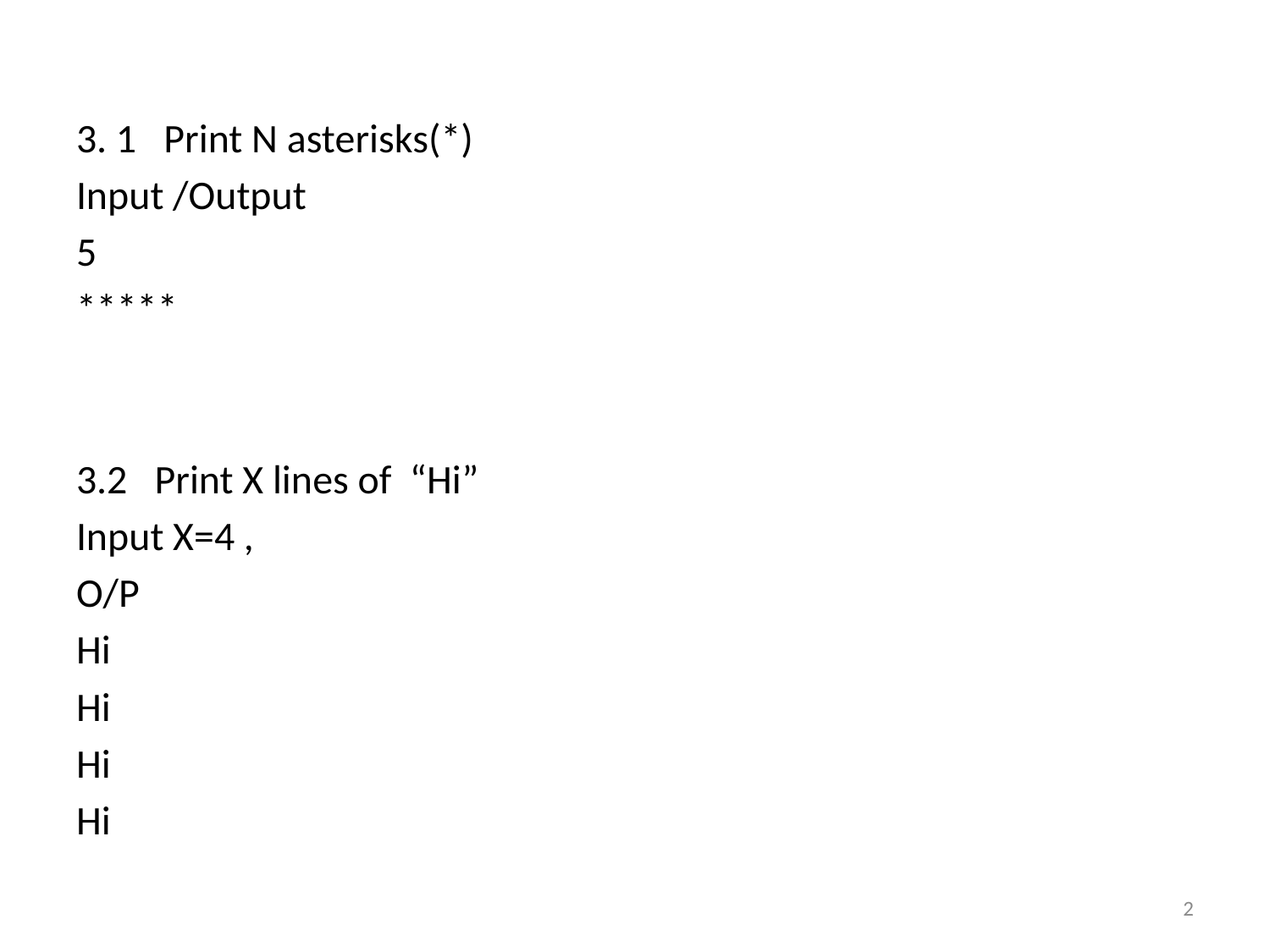

3. 1   Print N asterisks(*)
Input /Output
5
*****

3.2   Print X lines of  “Hi”
Input X=4 ,
O/P
Hi
Hi
Hi
Hi

2